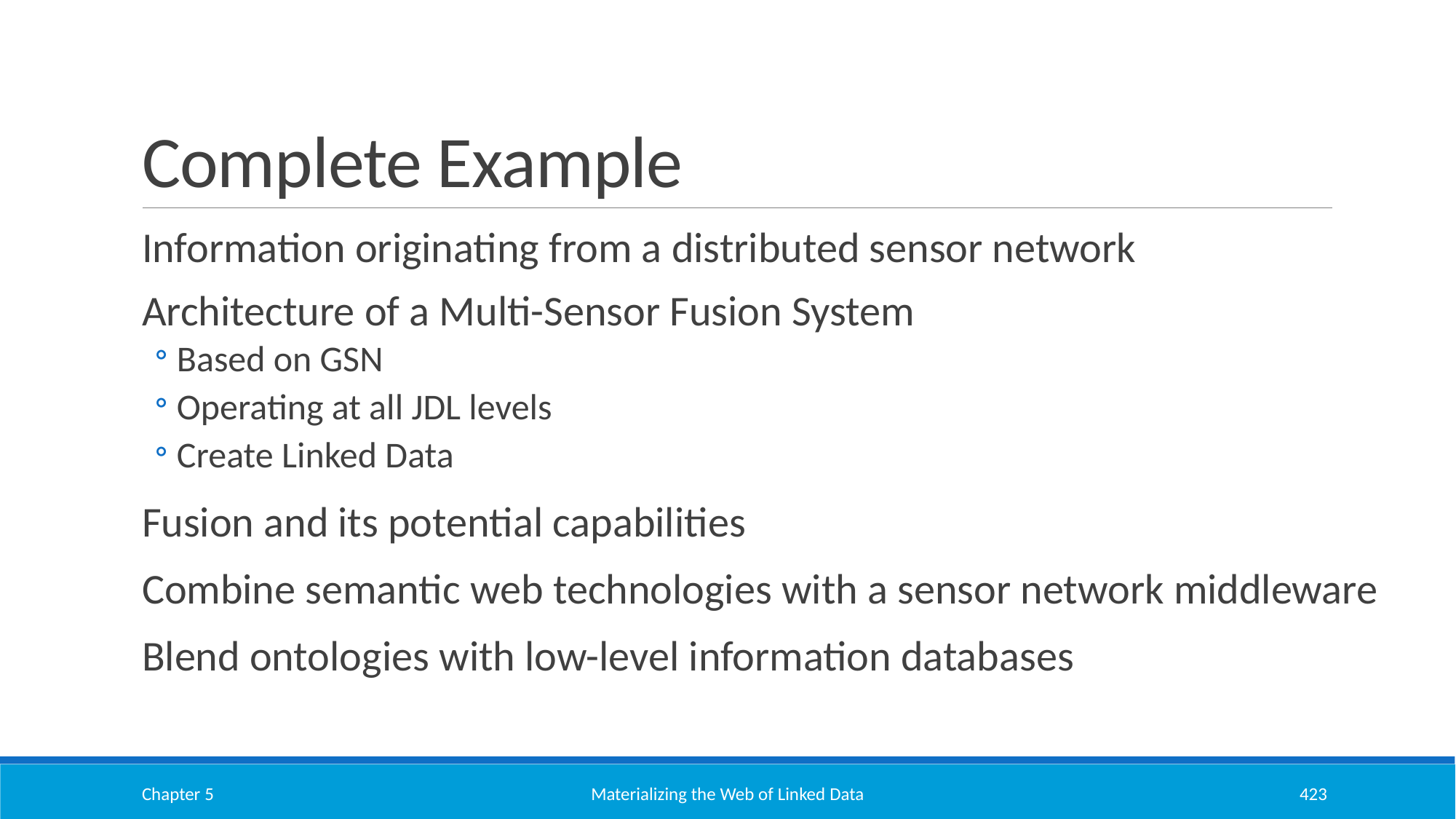

# Complete Example
Information originating from a distributed sensor network
Architecture of a Multi-Sensor Fusion System
Based on GSN
Operating at all JDL levels
Create Linked Data
Fusion and its potential capabilities
Combine semantic web technologies with a sensor network middleware
Blend ontologies with low-level information databases
Chapter 5
Materializing the Web of Linked Data
423